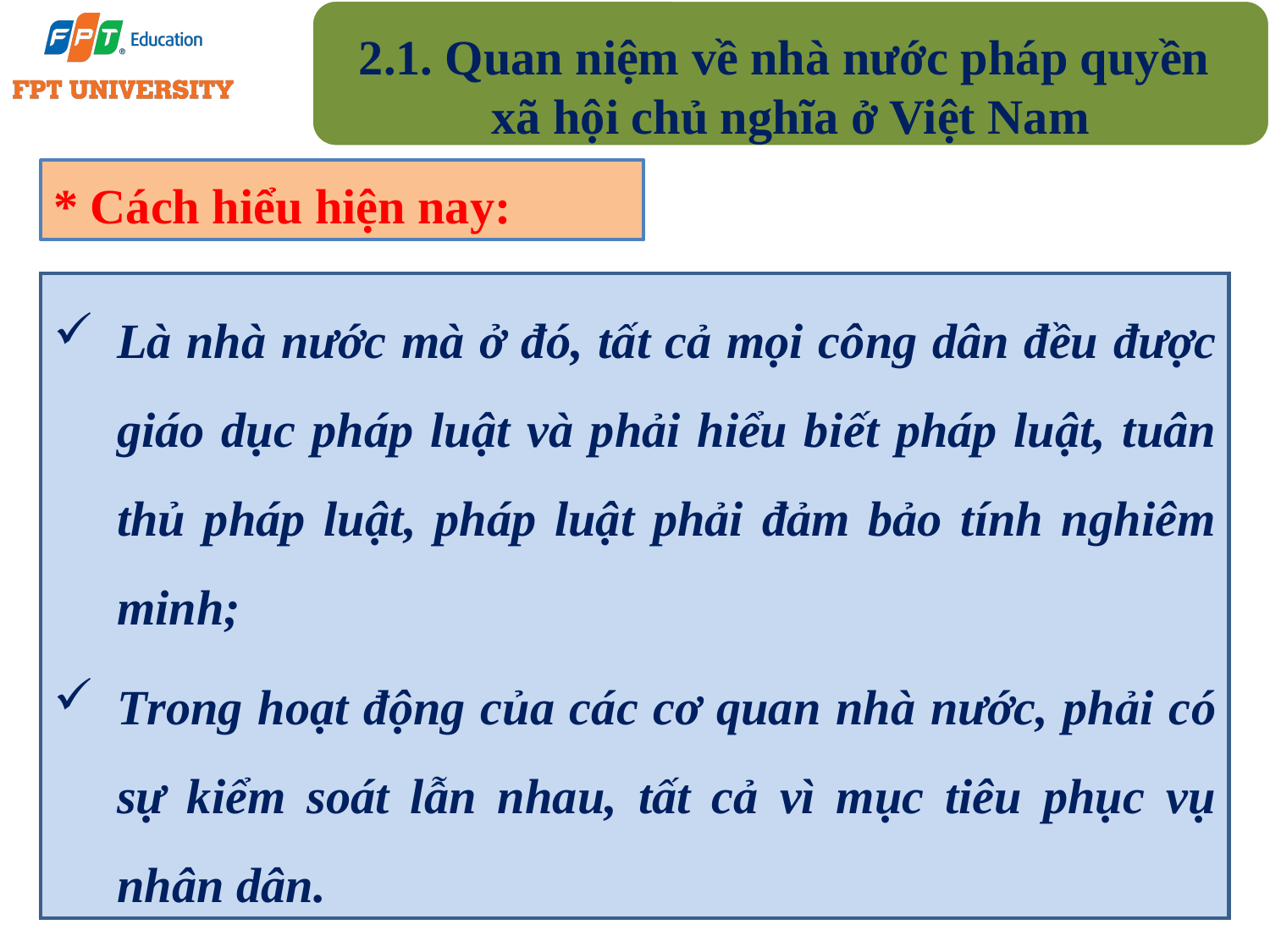

2.1. Quan niệm về nhà nước pháp quyền
xã hội chủ nghĩa ở Việt Nam

* Cách hiểu hiện nay:
Là nhà nước mà ở đó, tất cả mọi công dân đều được giáo dục pháp luật và phải hiểu biết pháp luật, tuân thủ pháp luật, pháp luật phải đảm bảo tính nghiêm minh;
Trong hoạt động của các cơ quan nhà nước, phải có sự kiểm soát lẫn nhau, tất cả vì mục tiêu phục vụ nhân dân.